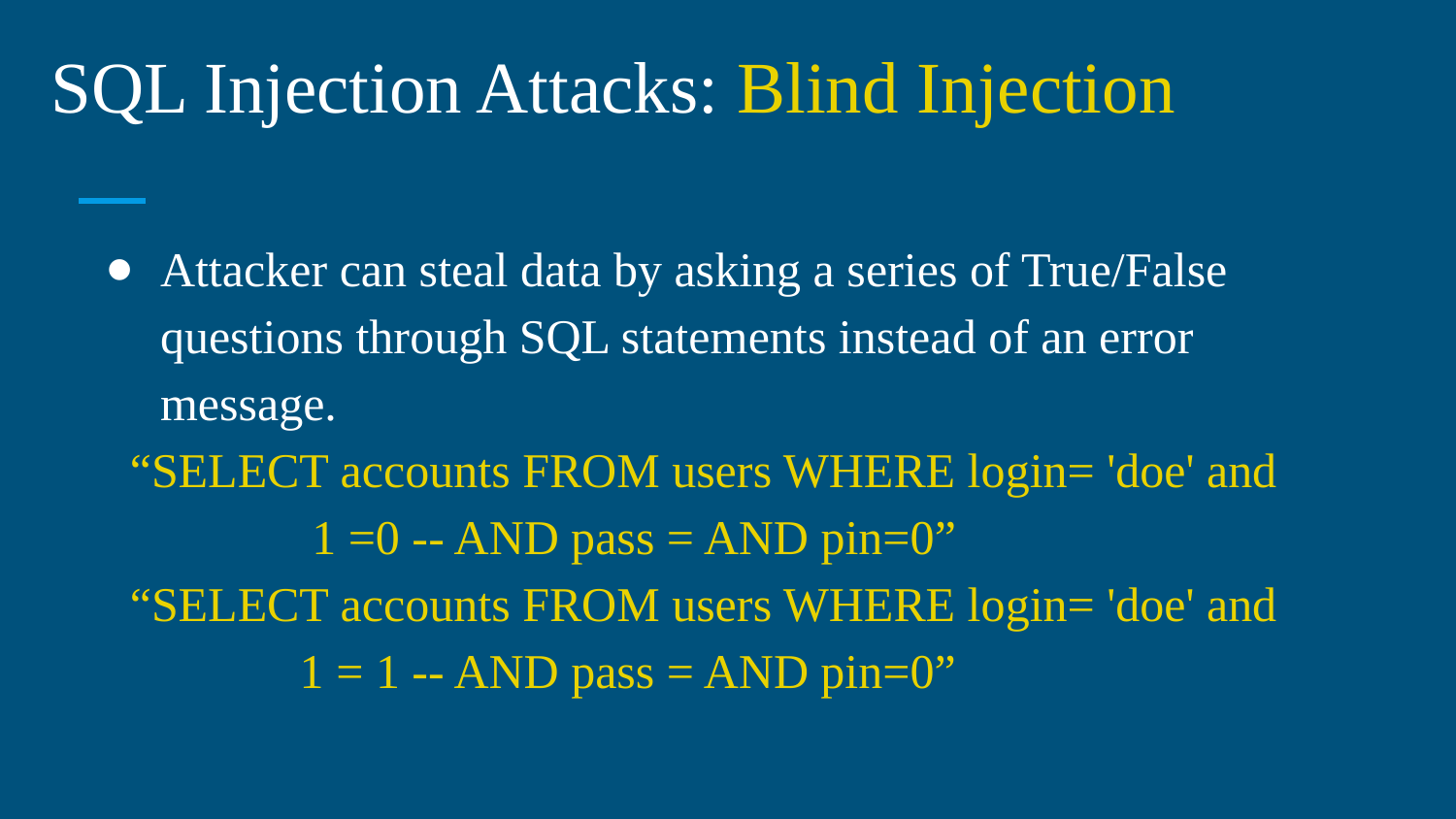

# SQL Injection Attacks: Blind Injection
Attacker can steal data by asking a series of True/False questions through SQL statements instead of an error message.
  “SELECT accounts FROM users WHERE login= 'doe' and
                 1 =0 -- AND pass = AND pin=0”
  “SELECT accounts FROM users WHERE login= 'doe' and
                1 = 1 -- AND pass = AND pin=0”